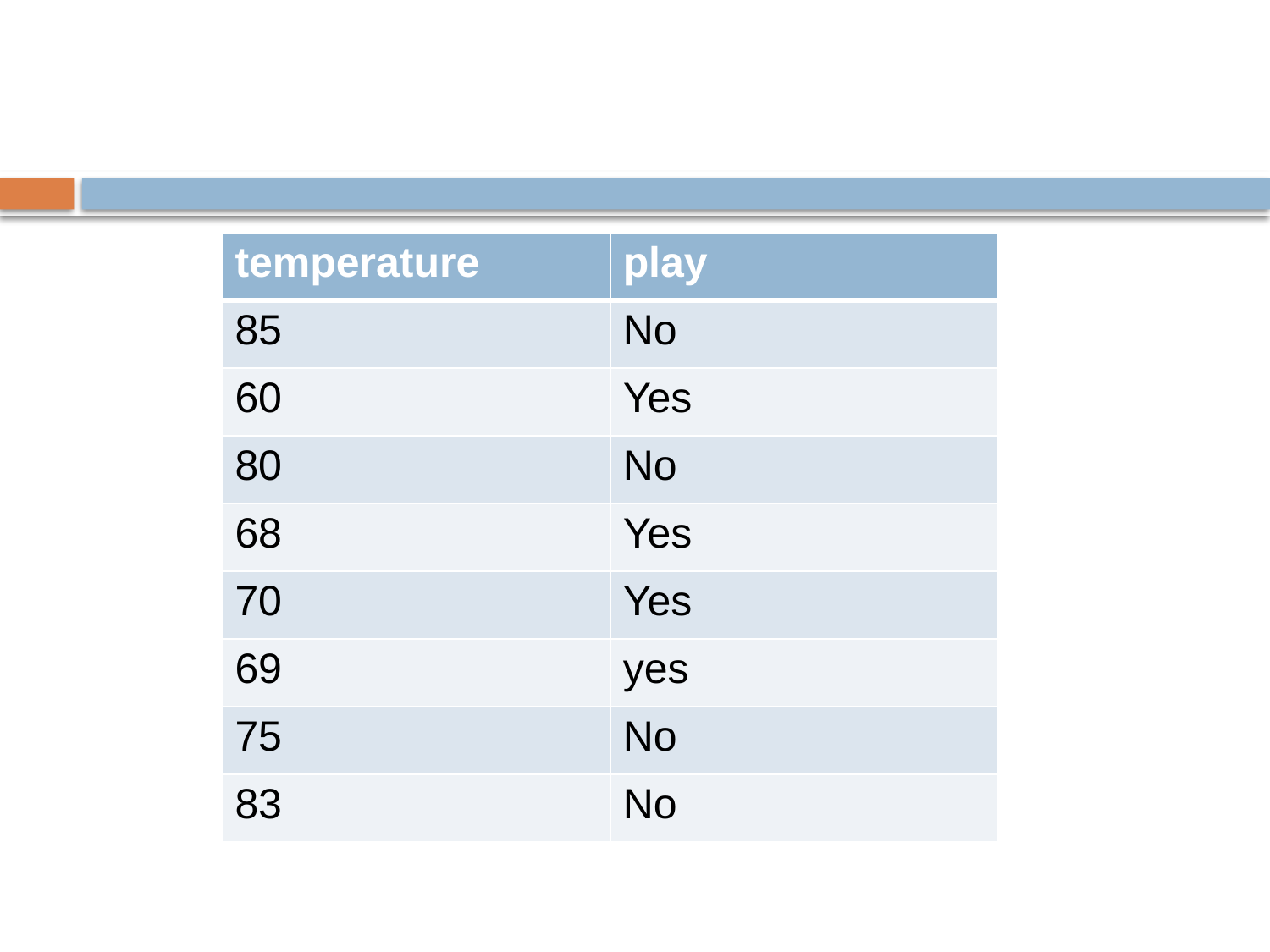

#

| temperature | play |
| --- | --- |
| 85 | No |
| 60 | Yes |
| 80 | No |
| 68 | Yes |
| 70 | Yes |
| 69 | yes |
| 75 | No |
| 83 | No |